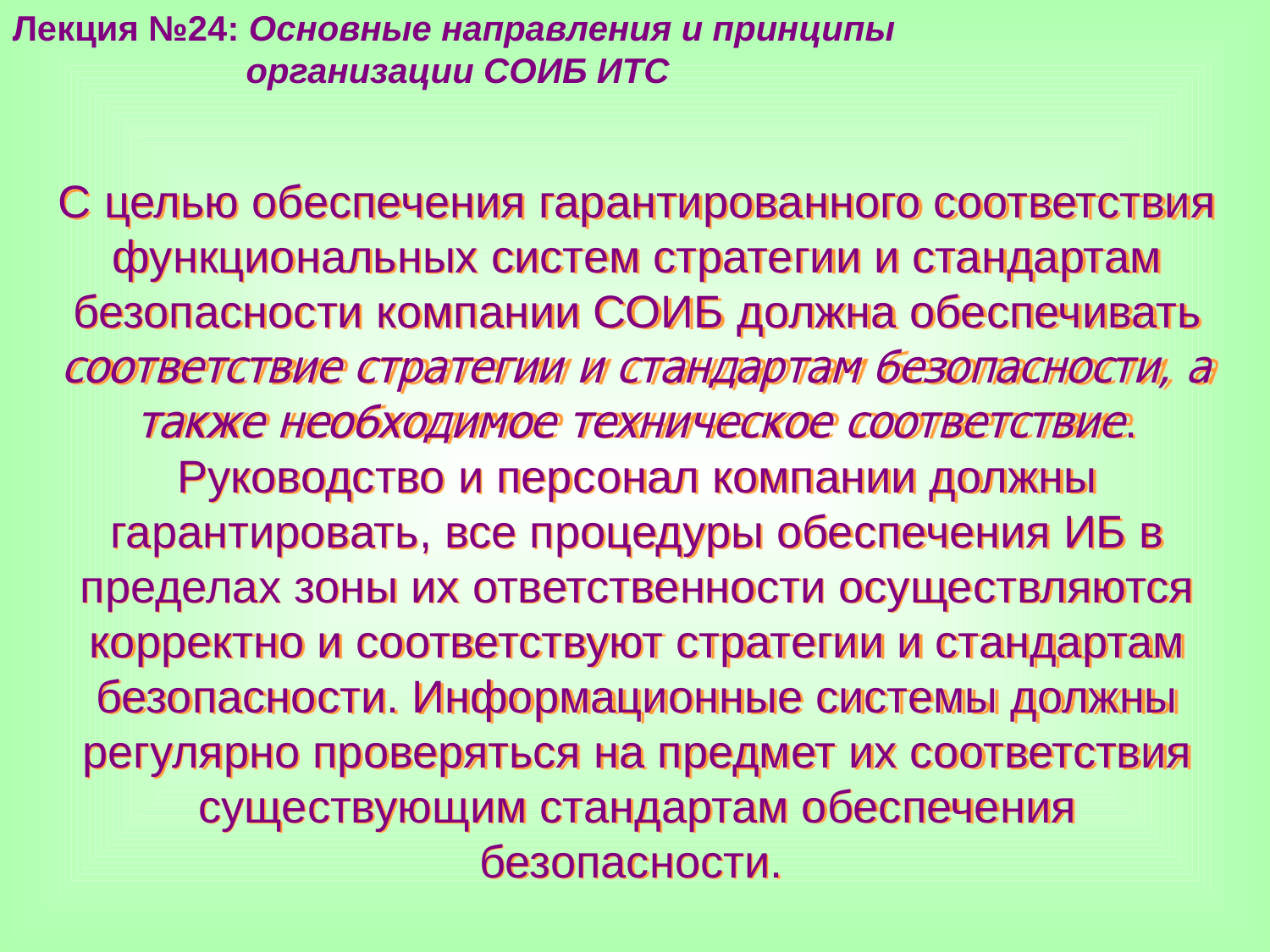

Лекция №24: Основные направления и принципы
                        организации СОИБ ИТС
С целью обеспечения гарантированного соответствия функциональных систем стратегии и стандартам безопасности компании СОИБ должна обеспечивать соответствие стратегии и стандартам безопасности, а также необходимое техническое соответствие.
Руководство и персонал компании должны гарантировать, все процедуры обеспечения ИБ в пределах зоны их ответственности осуществляются корректно и соответствуют стратегии и стандартам безопасности. Информационные системы должны регулярно проверяться на предмет их соответствия существующим стандартам обеспечения безопасности.